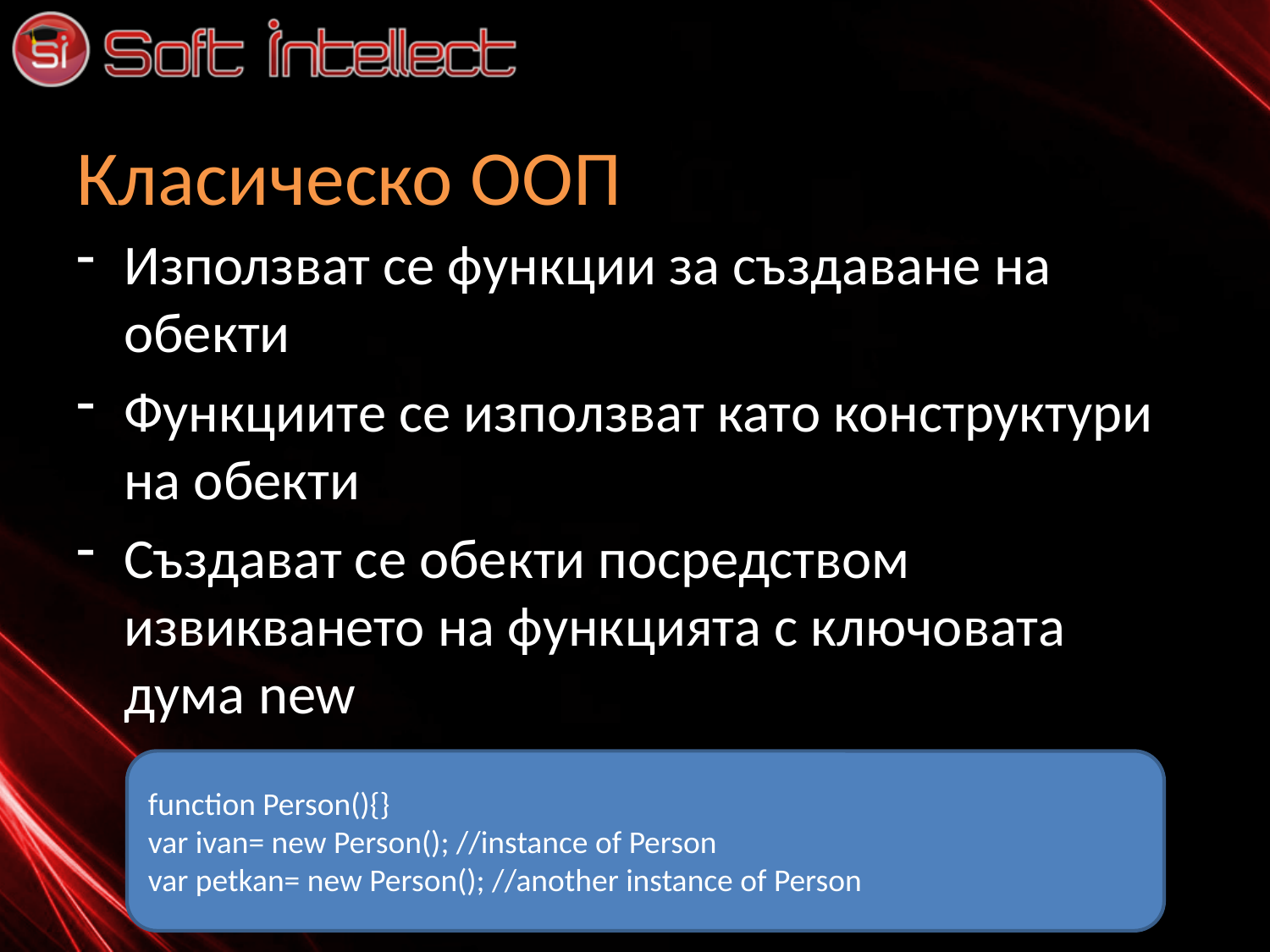

# Класическо ООП
Използват се функции за създаване на обекти
Функциите се използват като конструктури на обекти
Създават се обекти посредством извикването на функцията с ключовата дума new

function Person(){}
var ivan= new Person(); //instance of Person
var petkan= new Person(); //another instance of Person